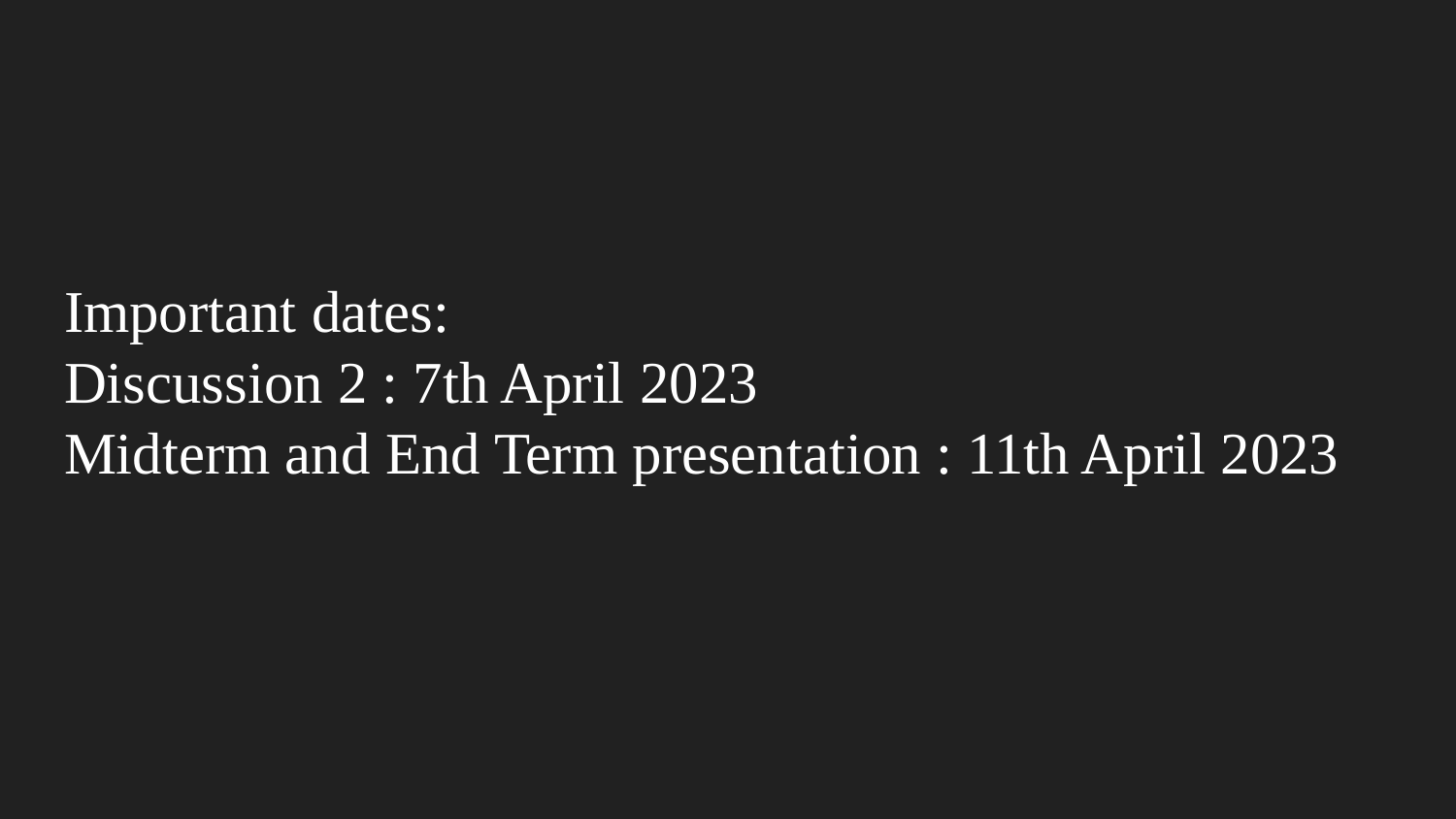

# Important dates:
Discussion 2 : 7th April 2023
Midterm and End Term presentation : 11th April 2023